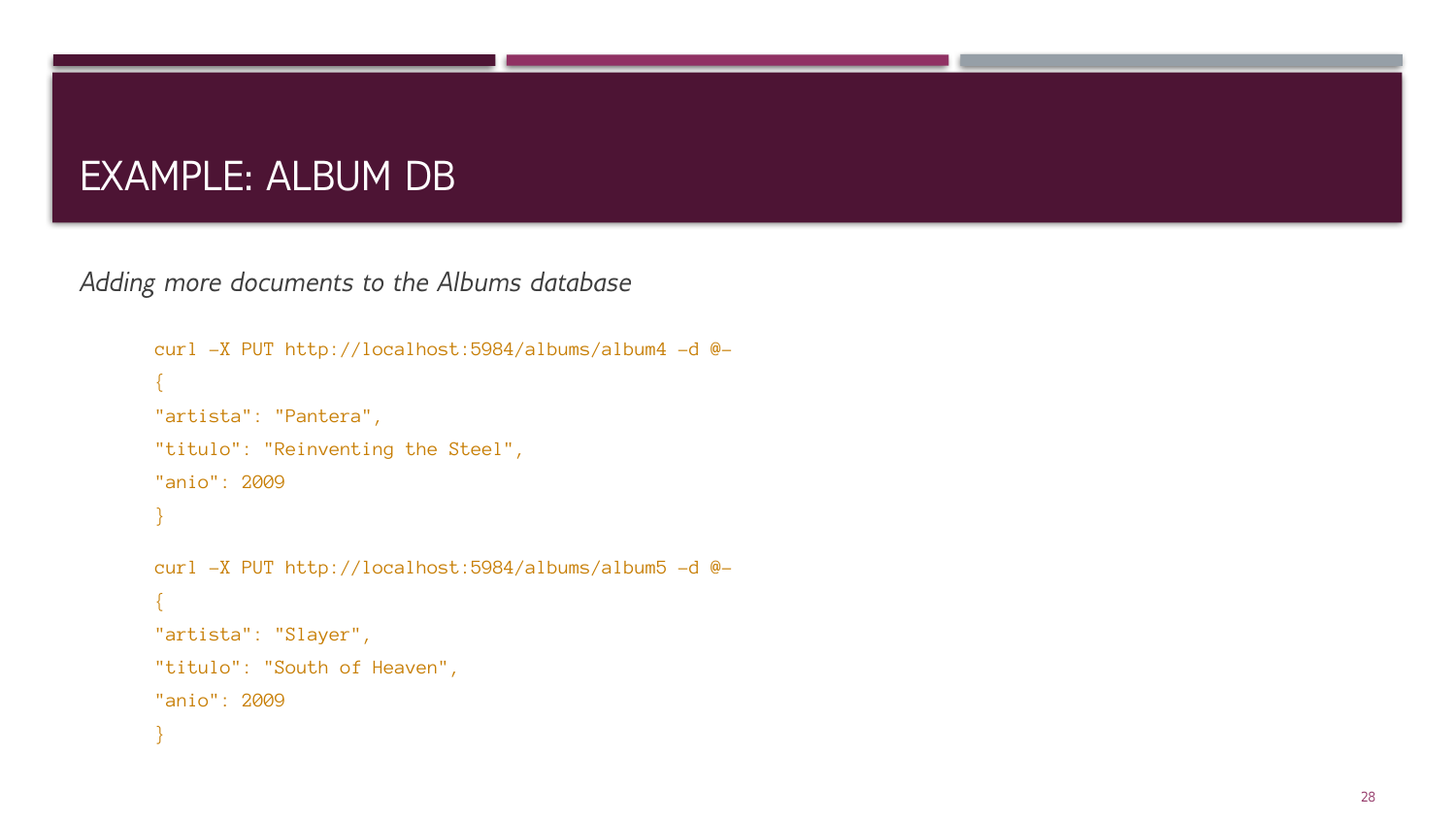

# Example: Album DB
Adding more documents to the Albums database

	curl -X PUT http://localhost:5984/albums/album4 -d @-
	{
		"artista": "Pantera",
		"titulo": "Reinventing the Steel",
		"anio": 2009
	}
	curl -X PUT http://localhost:5984/albums/album5 -d @-
	{
		"artista": "Slayer",
		"titulo": "South of Heaven",
		"anio": 2009
	}
28